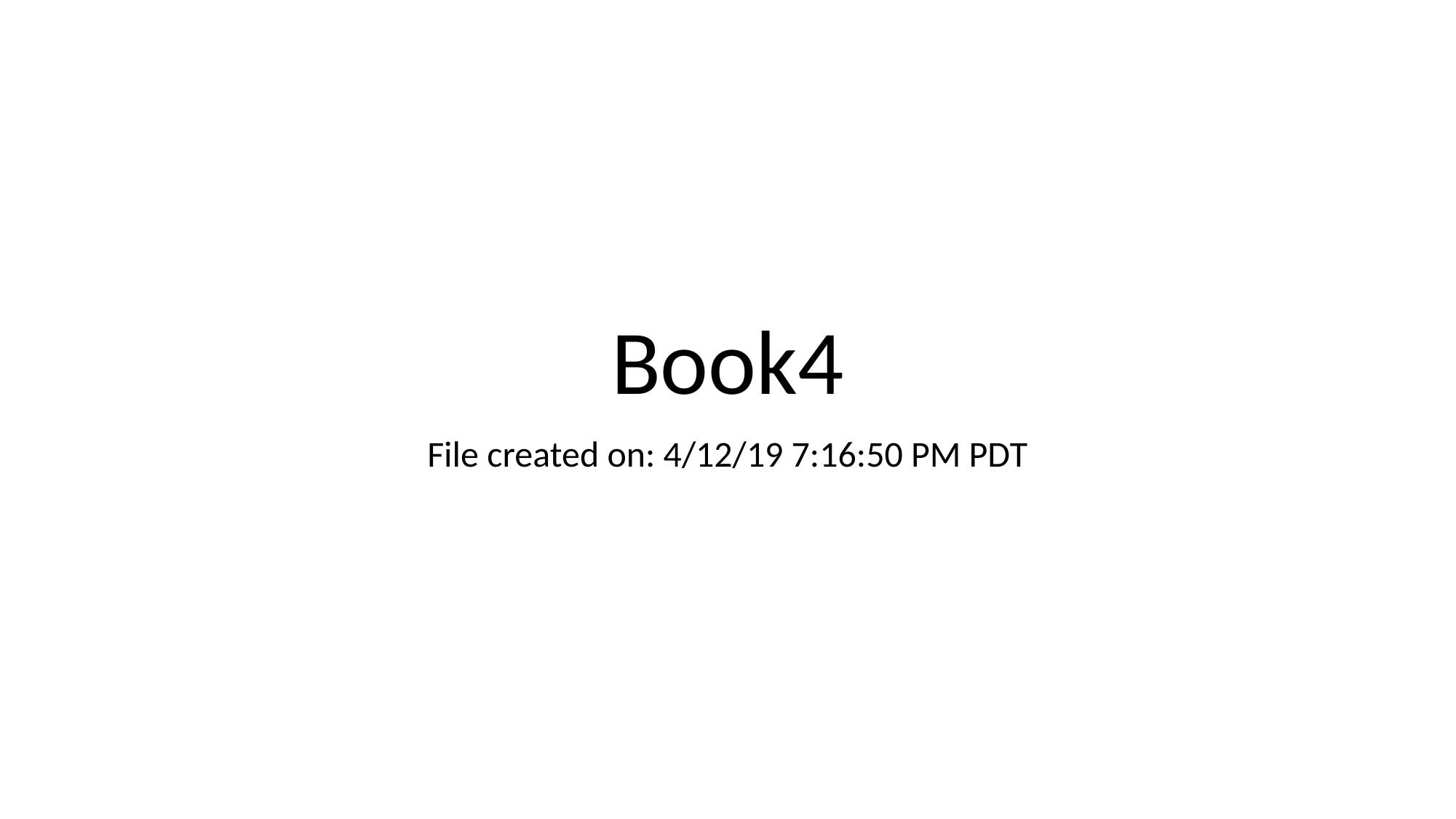

# Book4
File created on: 4/12/19 7:16:50 PM PDT